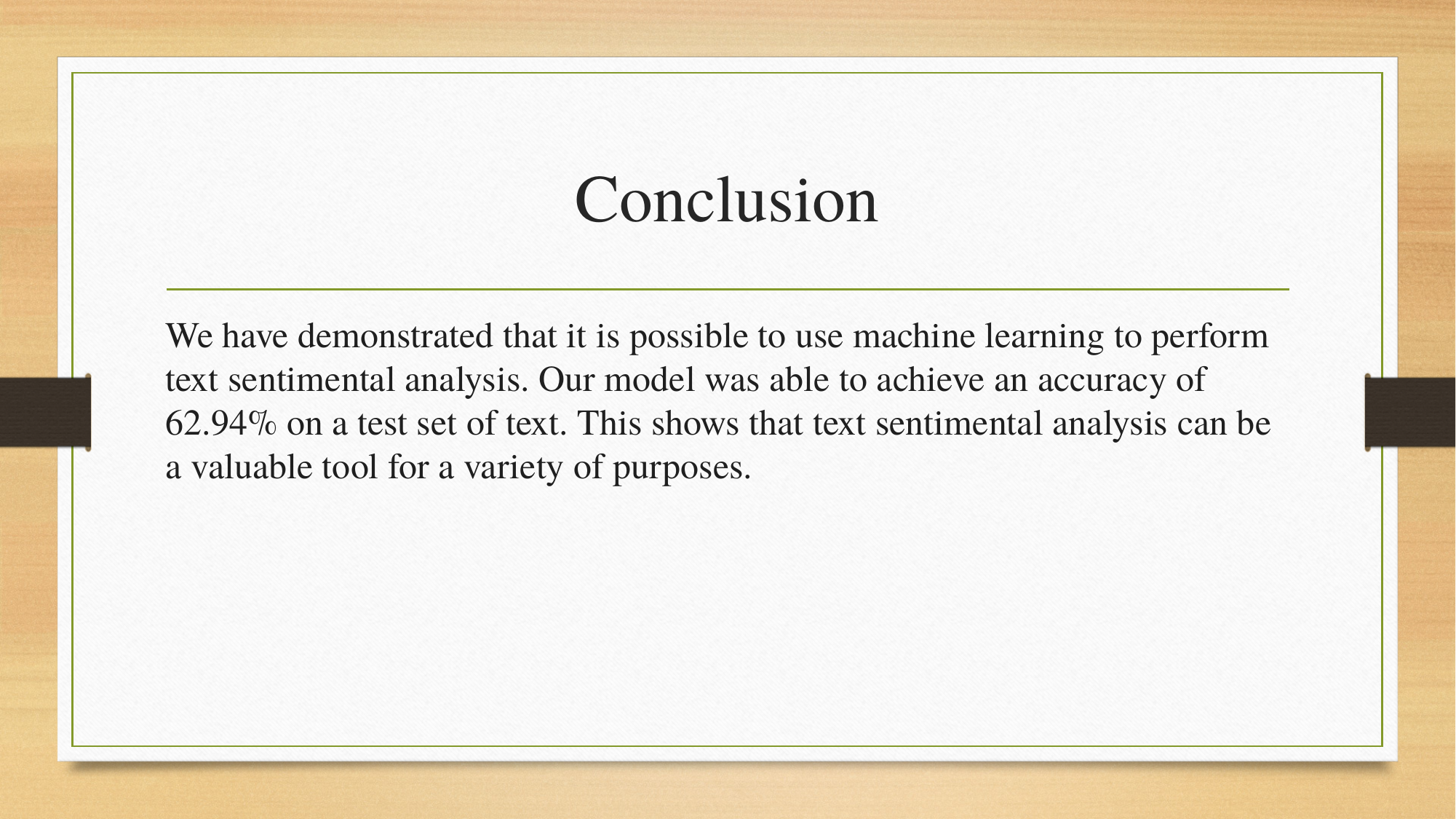

# Conclusion
We have demonstrated that it is possible to use machine learning to perform text sentimental analysis. Our model was able to achieve an accuracy of 62.94% on a test set of text. This shows that text sentimental analysis can be a valuable tool for a variety of purposes.